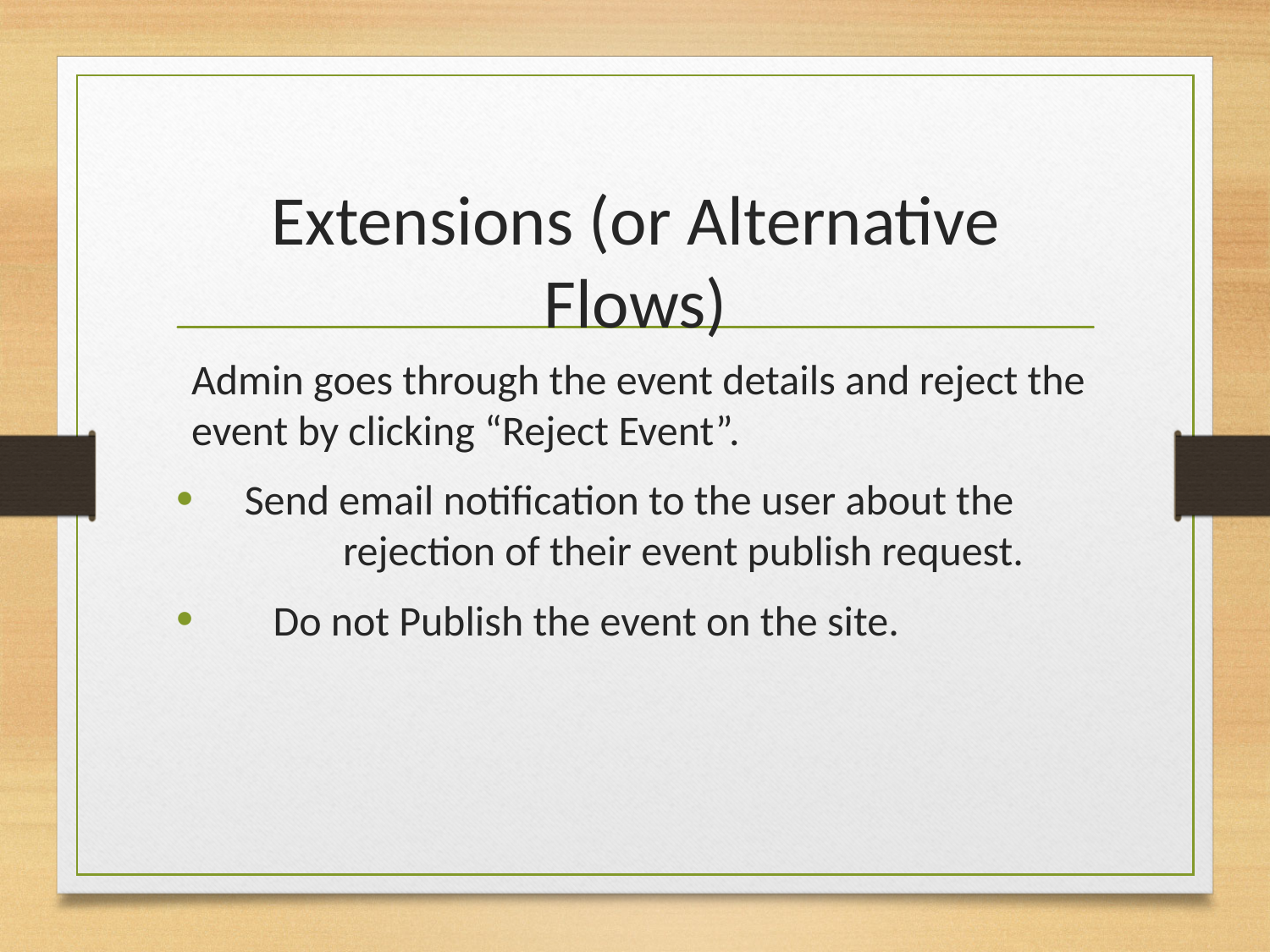

# Extensions (or Alternative Flows)
Admin goes through the event details and reject the event by clicking “Reject Event”.
   Send email notification to the user about the 	rejection of their event publish request.
      Do not Publish the event on the site.